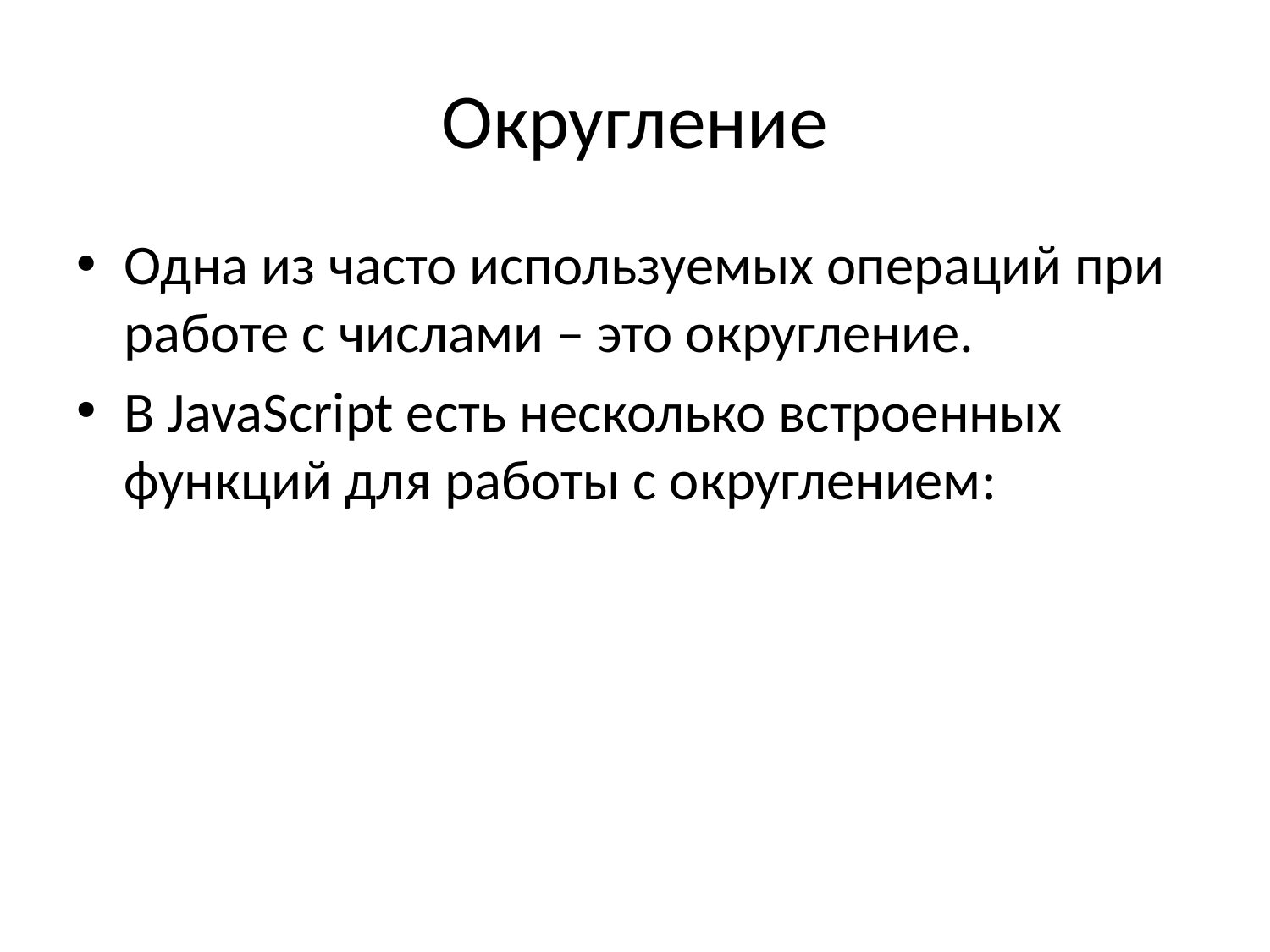

# Округление
Одна из часто используемых операций при работе с числами – это округление.
В JavaScript есть несколько встроенных функций для работы с округлением: